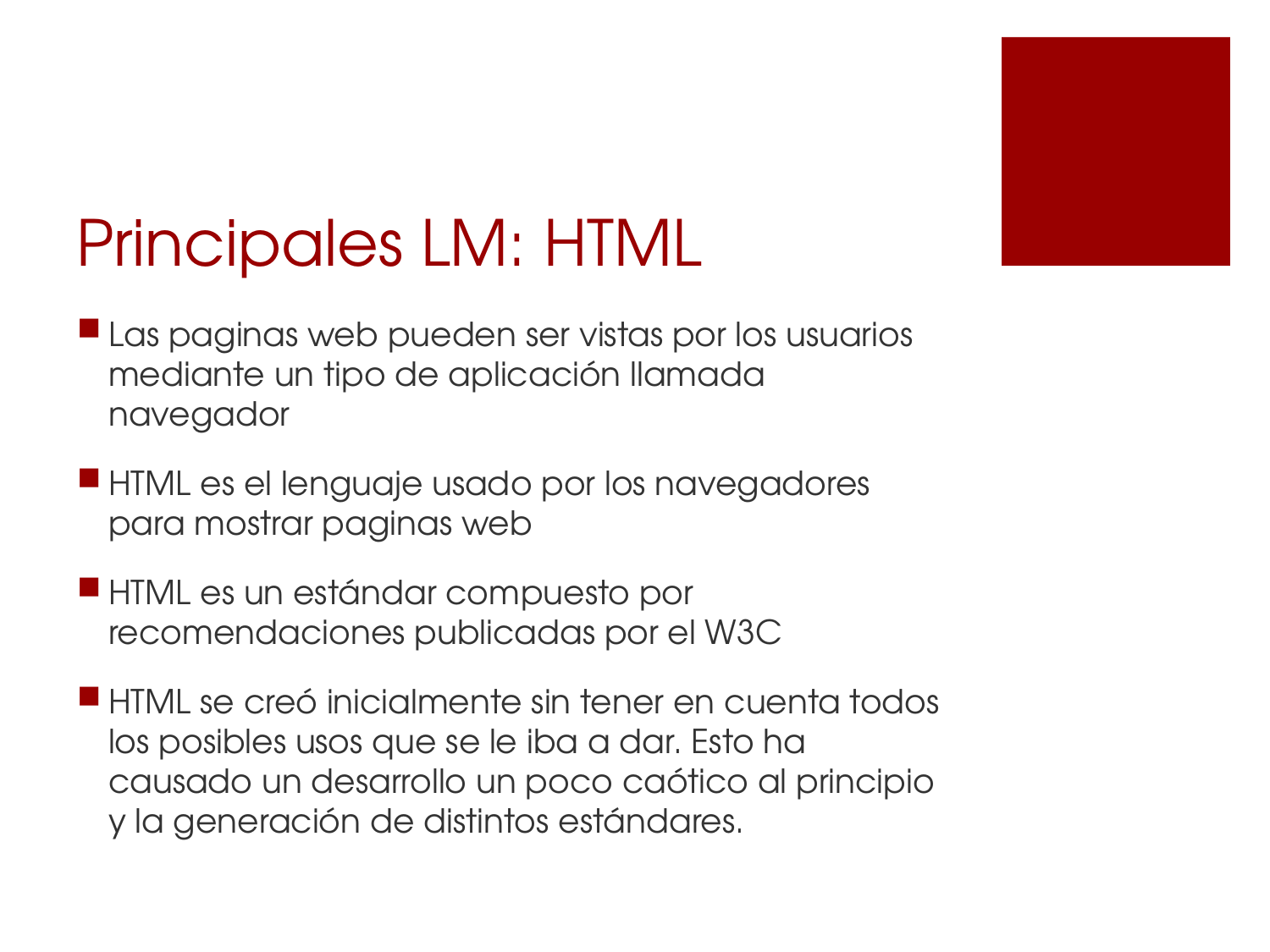

# Principales LM: HTML
Las paginas web pueden ser vistas por los usuarios mediante un tipo de aplicación llamada navegador
HTML es el lenguaje usado por los navegadores para mostrar paginas web
HTML es un estándar compuesto por recomendaciones publicadas por el W3C
HTML se creó inicialmente sin tener en cuenta todos los posibles usos que se le iba a dar. Esto ha causado un desarrollo un poco caótico al principio y la generación de distintos estándares.